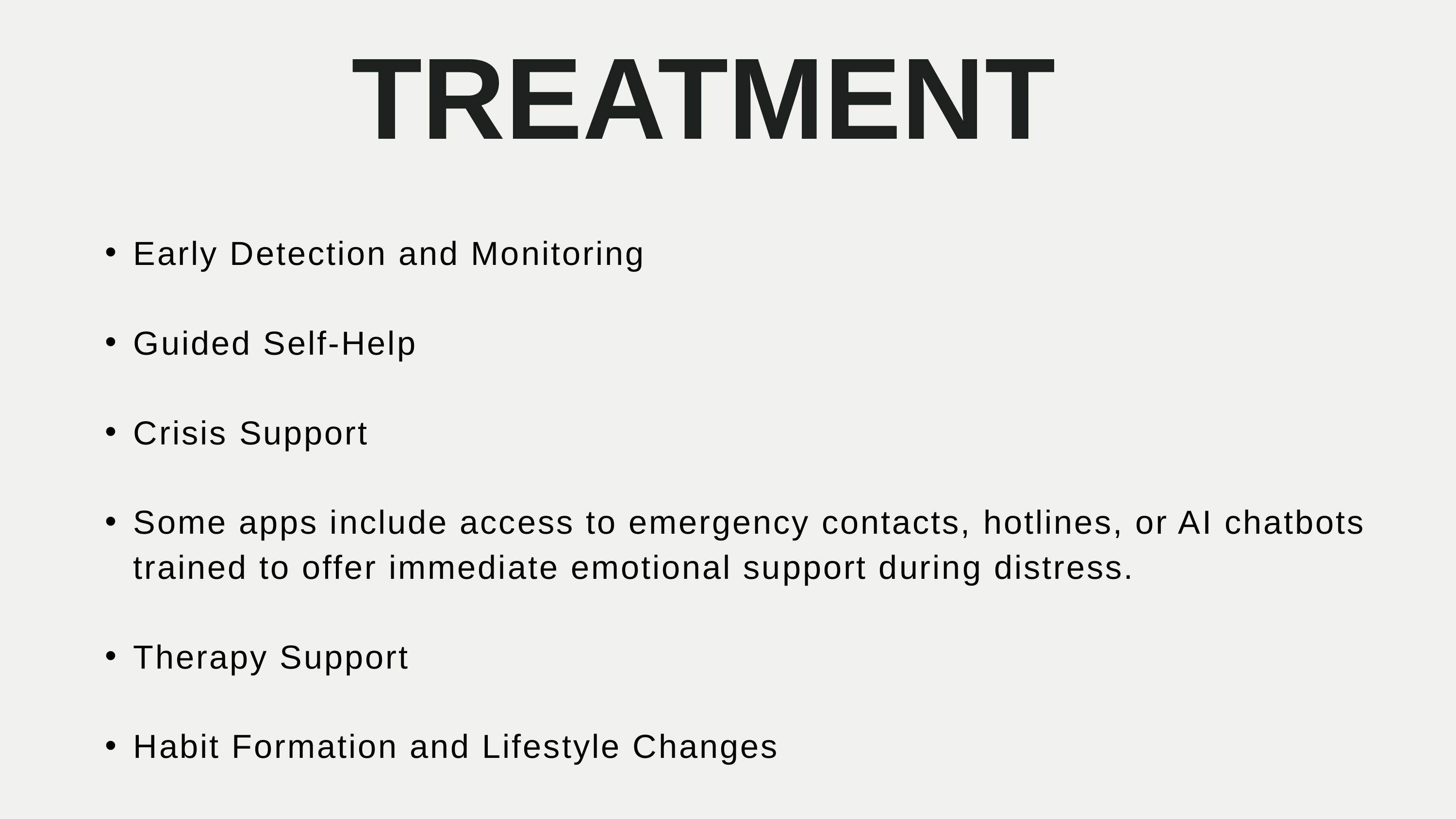

TREATMENT
Early Detection and Monitoring

Guided Self-Help

Crisis Support

Some apps include access to emergency contacts, hotlines, or AI chatbots trained to offer immediate emotional support during distress.

Therapy Support

Habit Formation and Lifestyle Changes